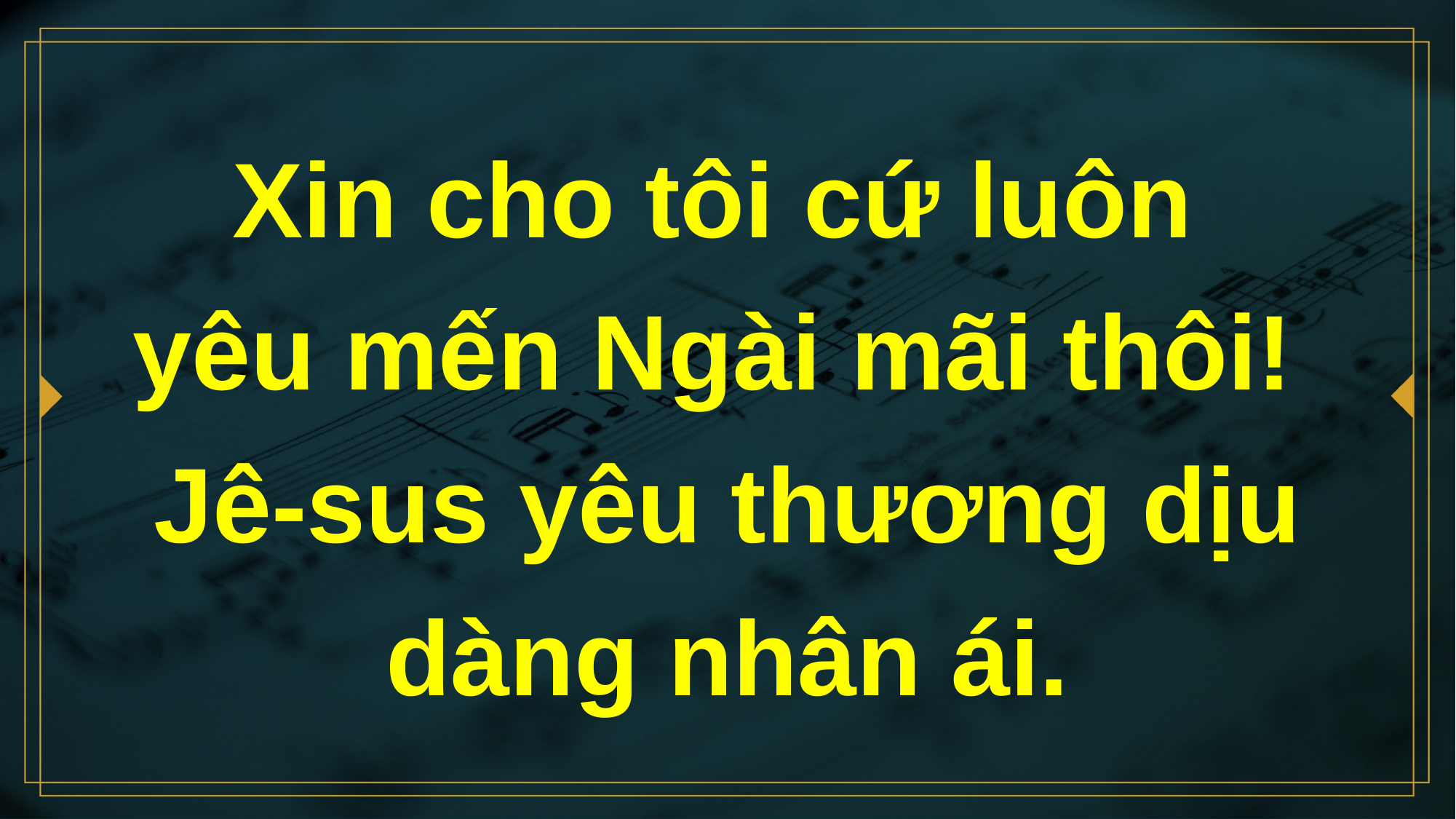

# Xin cho tôi cứ luôn yêu mến Ngài mãi thôi! Jê-sus yêu thương dịu dàng nhân ái.